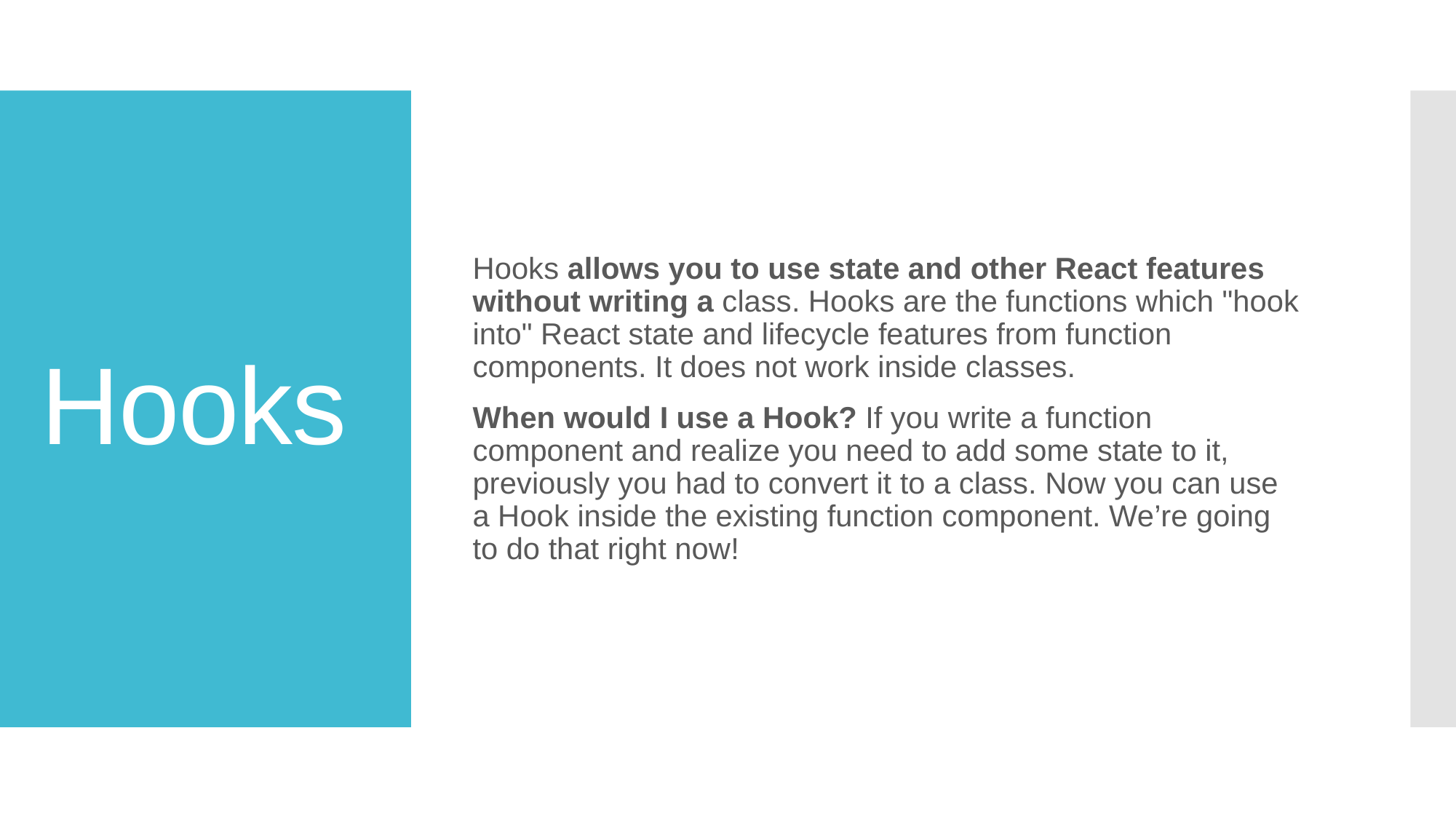

Hooks allows you to use state and other React features without writing a class. Hooks are the functions which "hook into" React state and lifecycle features from function components. It does not work inside classes.
When would I use a Hook? If you write a function component and realize you need to add some state to it, previously you had to convert it to a class. Now you can use a Hook inside the existing function component. We’re going to do that right now!
# Hooks